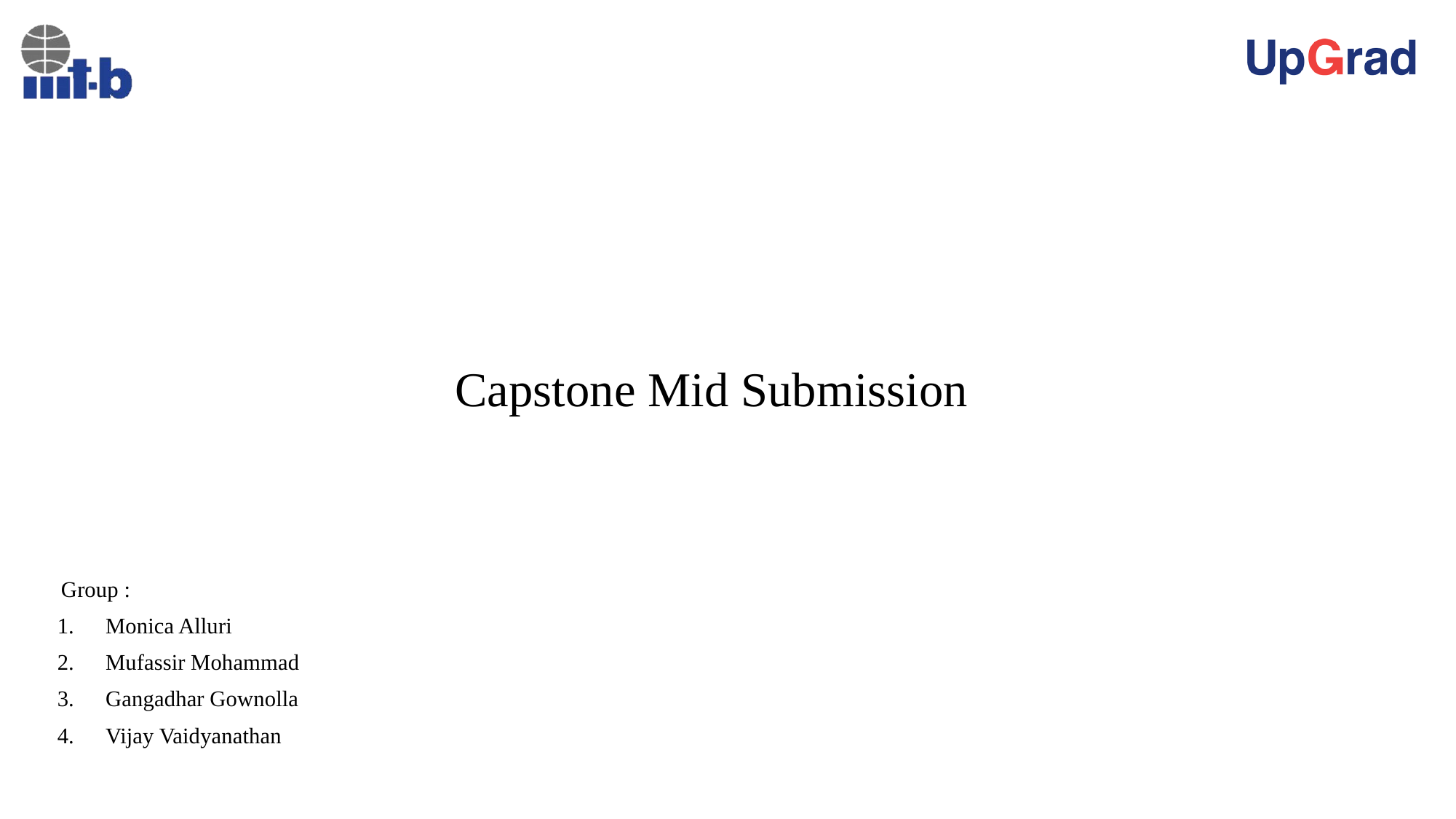

# Capstone Mid Submission
 Group :
Monica Alluri
Mufassir Mohammad
Gangadhar Gownolla
Vijay Vaidyanathan